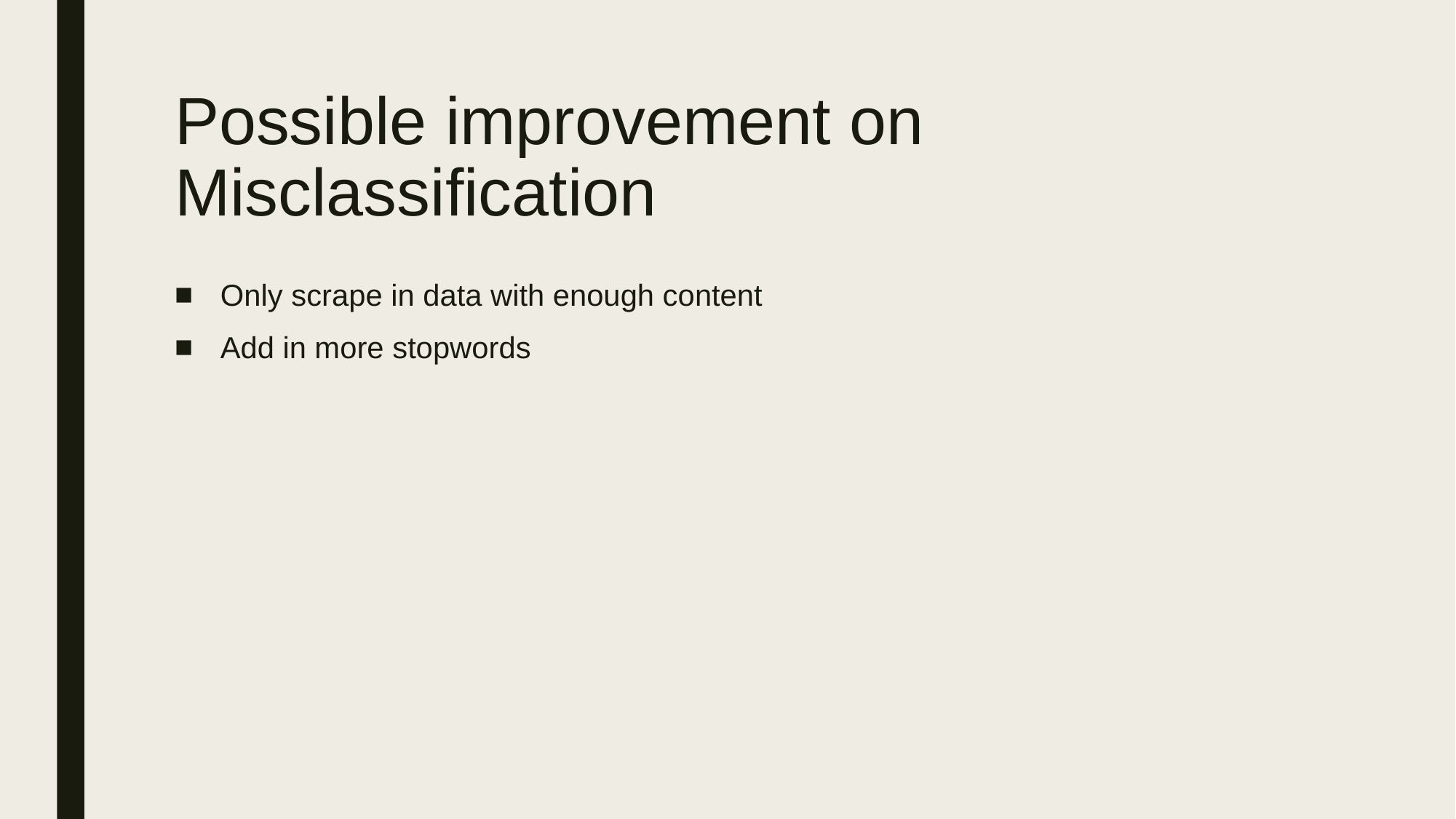

# Possible improvement on Misclassification
Only scrape in data with enough content
Add in more stopwords